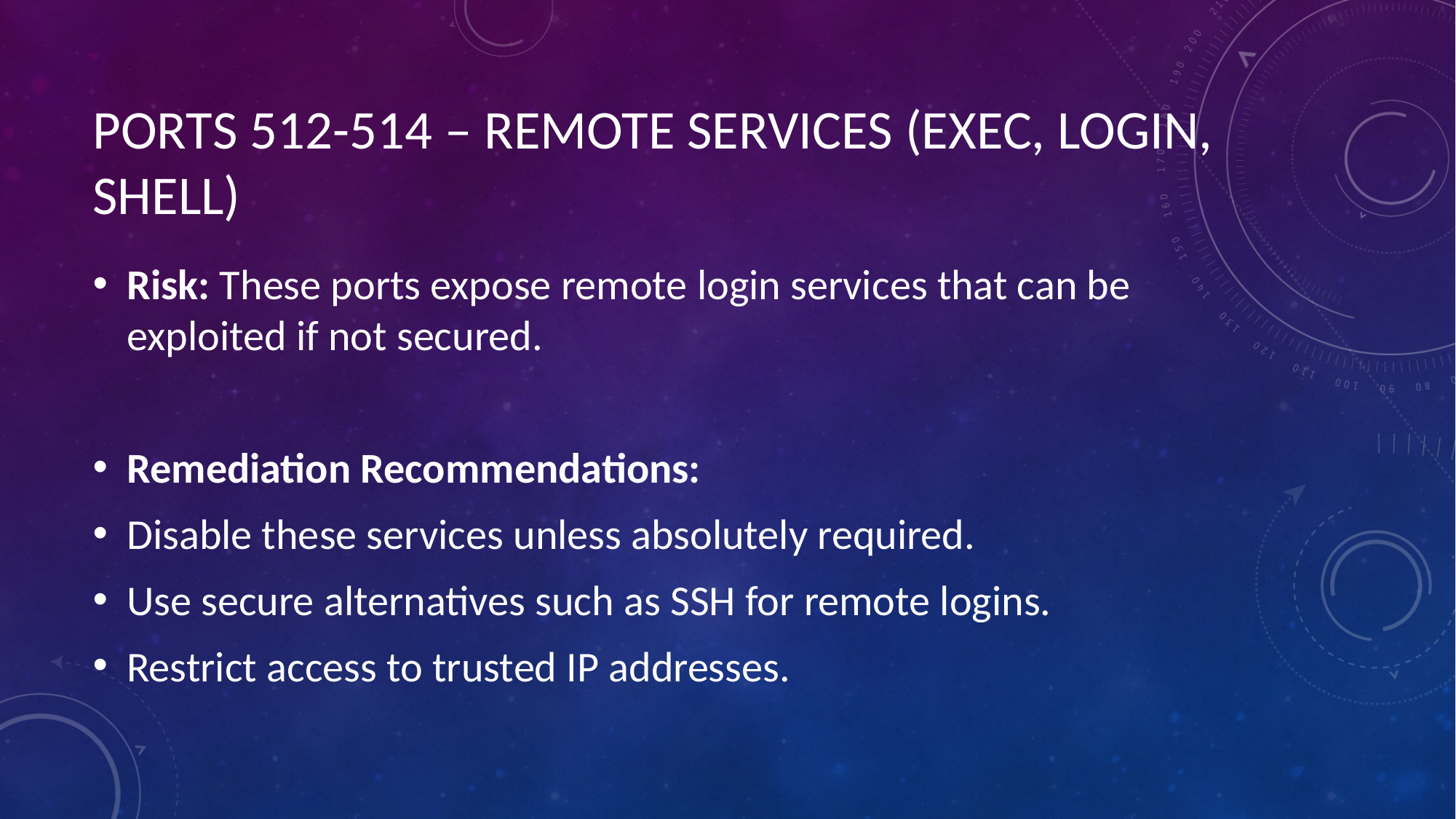

# Ports 512-514 – Remote Services (Exec, Login, Shell)
Risk: These ports expose remote login services that can be exploited if not secured.

Remediation Recommendations:
Disable these services unless absolutely required.
Use secure alternatives such as SSH for remote logins.
Restrict access to trusted IP addresses.